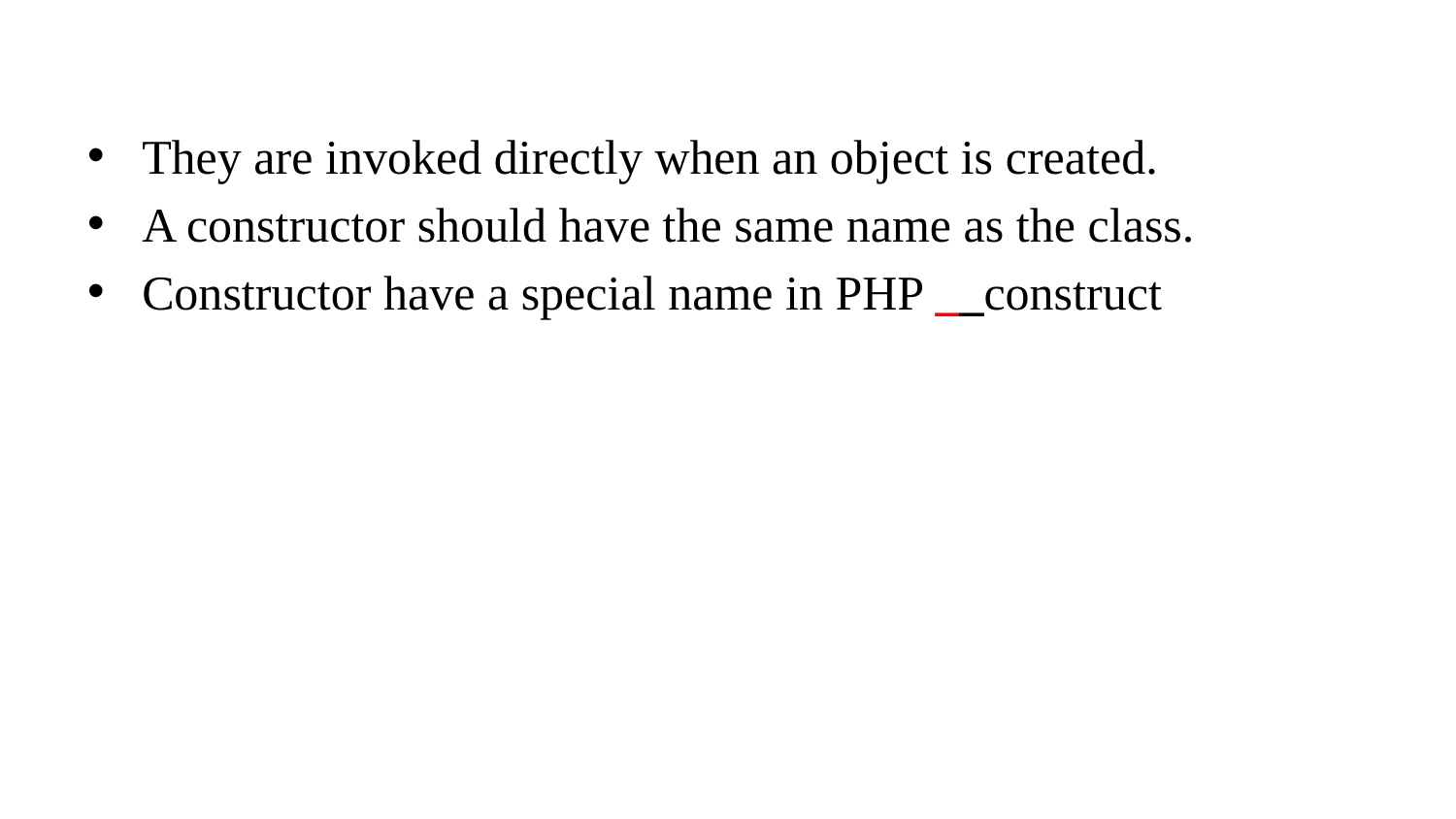

They are invoked directly when an object is created.
A constructor should have the same name as the class.
Constructor have a special name in PHP __construct